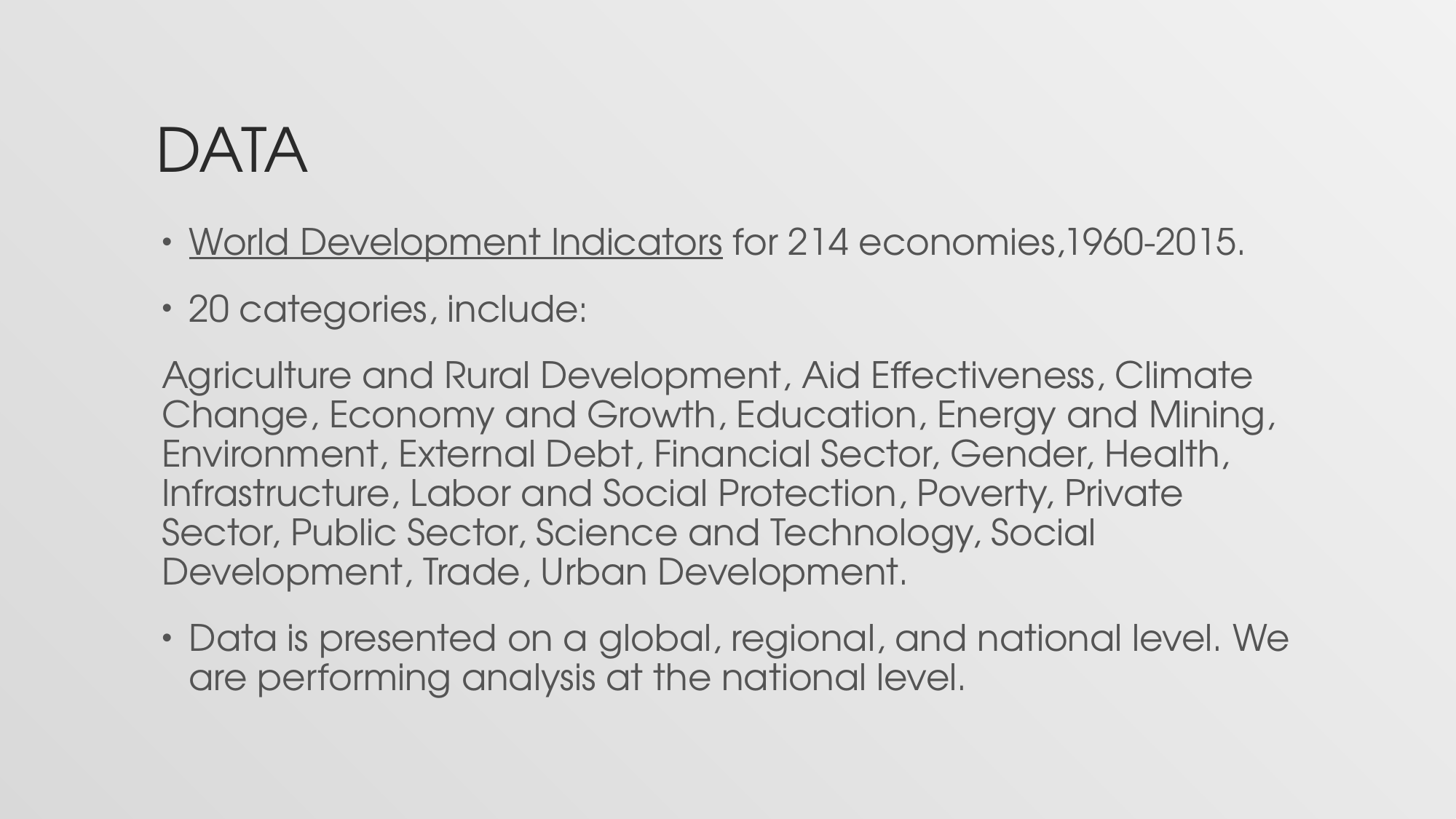

# Data
World Development Indicators for 214 economies,1960-2015.
20 categories, include:
Agriculture and Rural Development, Aid Effectiveness, Climate Change, Economy and Growth, Education, Energy and Mining, Environment, External Debt, Financial Sector, Gender, Health, Infrastructure, Labor and Social Protection, Poverty, Private Sector, Public Sector, Science and Technology, Social Development, Trade, Urban Development.
Data is presented on a global, regional, and national level. We are performing analysis at the national level.